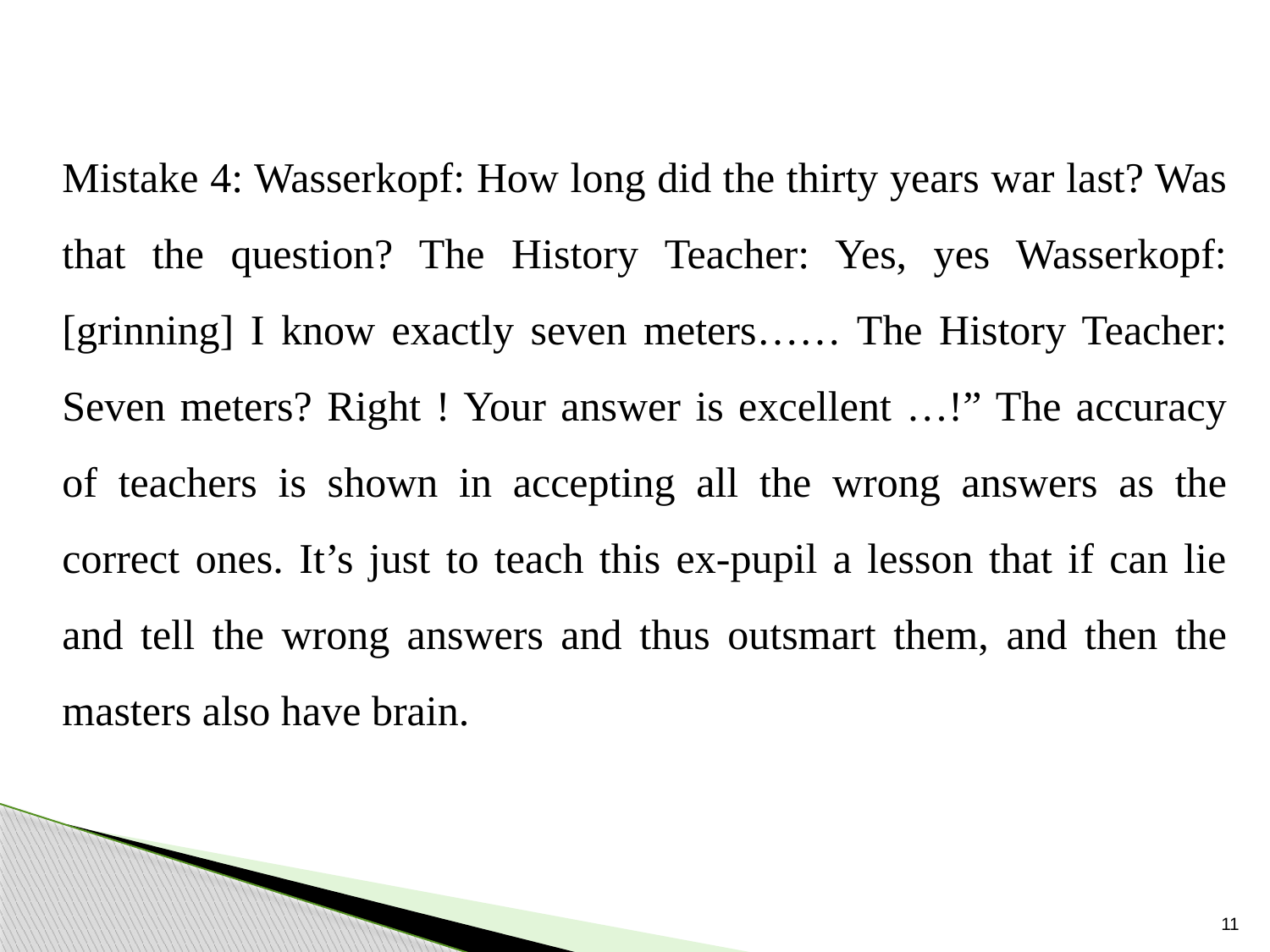

Mistake 4: Wasserkopf: How long did the thirty years war last? Was that the question? The History Teacher: Yes, yes Wasserkopf: [grinning] I know exactly seven meters…… The History Teacher: Seven meters? Right ! Your answer is excellent …!” The accuracy of teachers is shown in accepting all the wrong answers as the correct ones. It’s just to teach this ex-pupil a lesson that if can lie and tell the wrong answers and thus outsmart them, and then the masters also have brain.
11